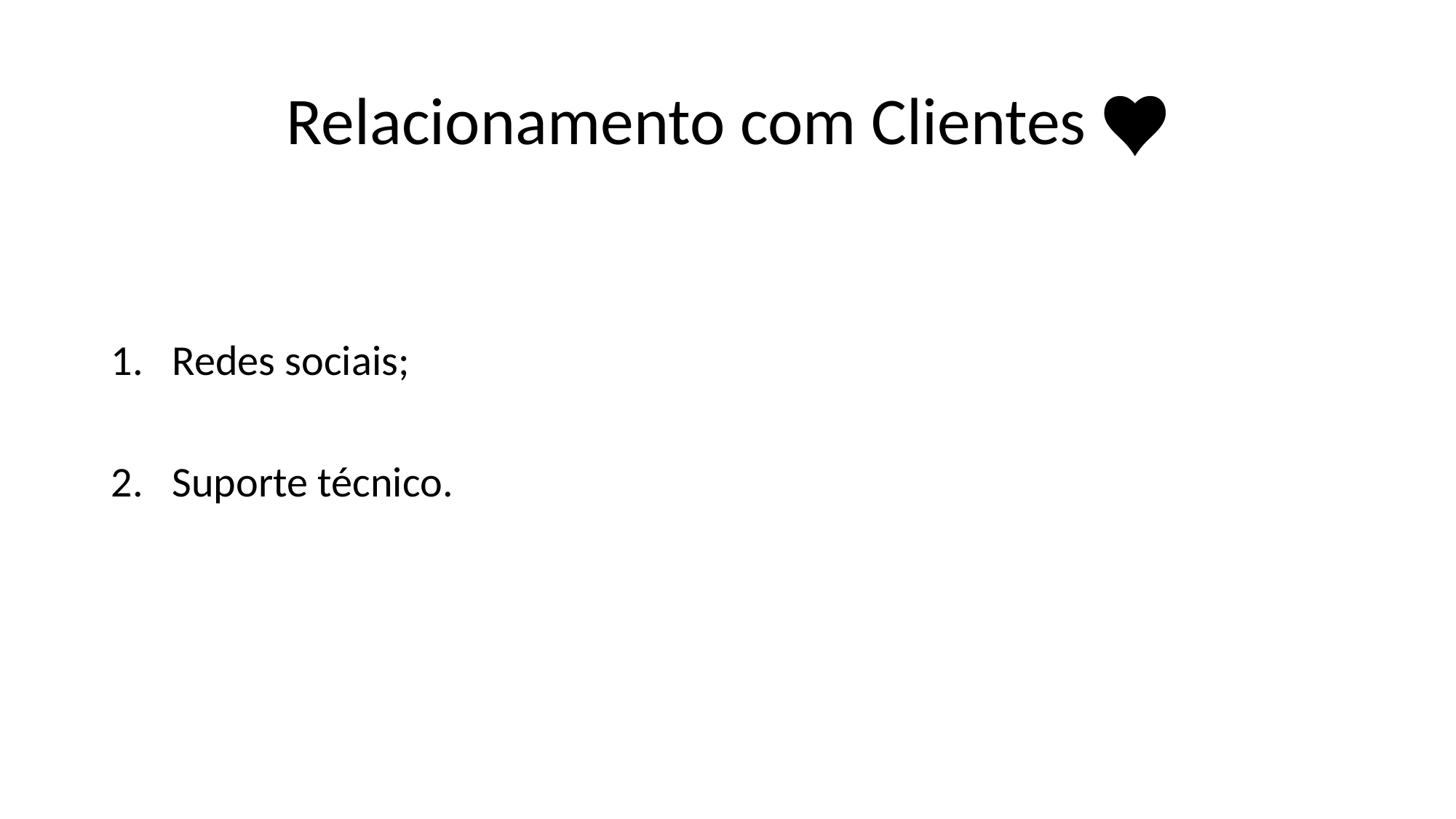

# Relacionamento com Clientes 🖤
Redes sociais;

Suporte técnico.